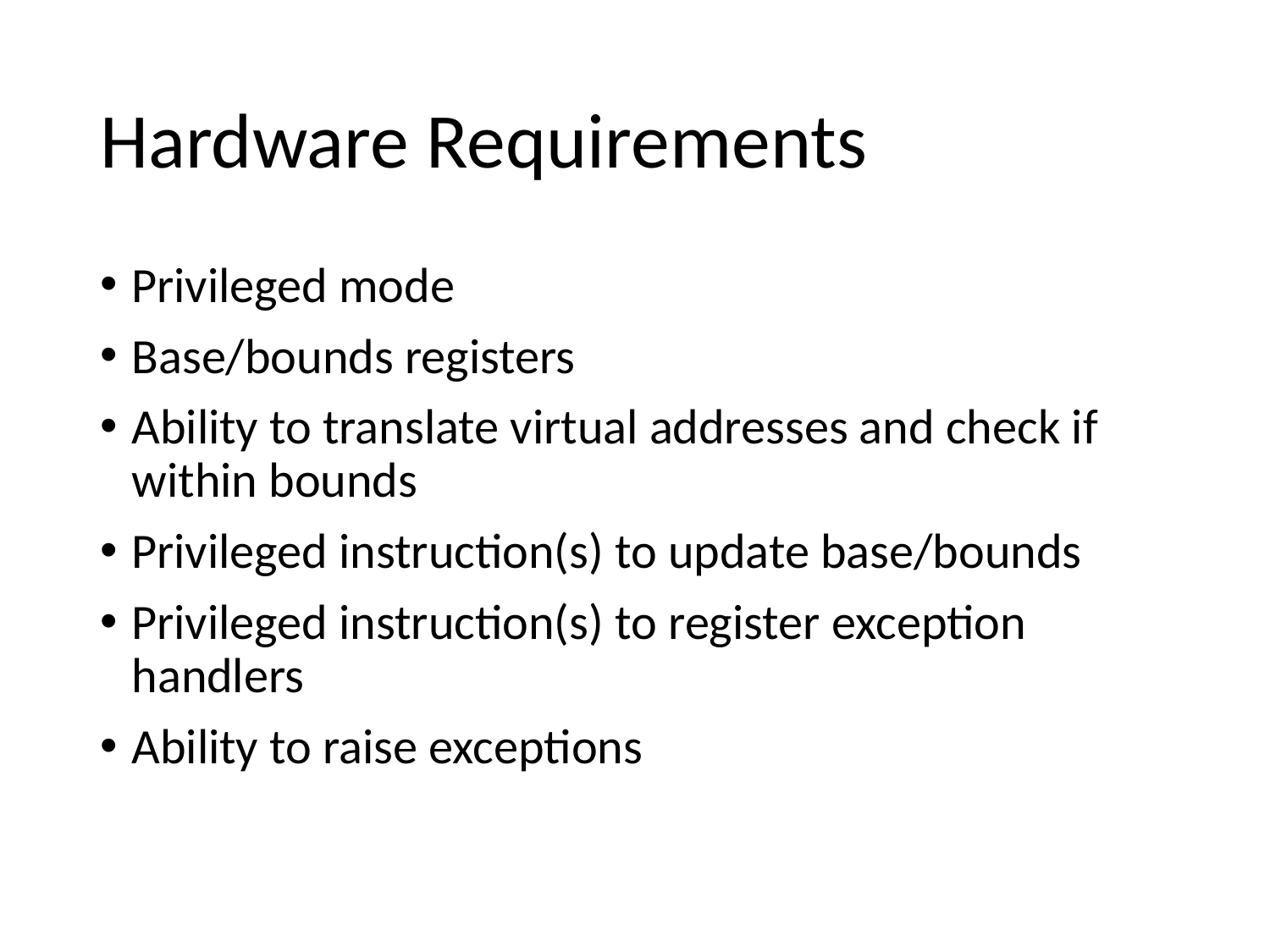

# Hardware Requirements
Privileged mode
Base/bounds registers
Ability to translate virtual addresses and check if within bounds
Privileged instruction(s) to update base/bounds
Privileged instruction(s) to register exception handlers
Ability to raise exceptions